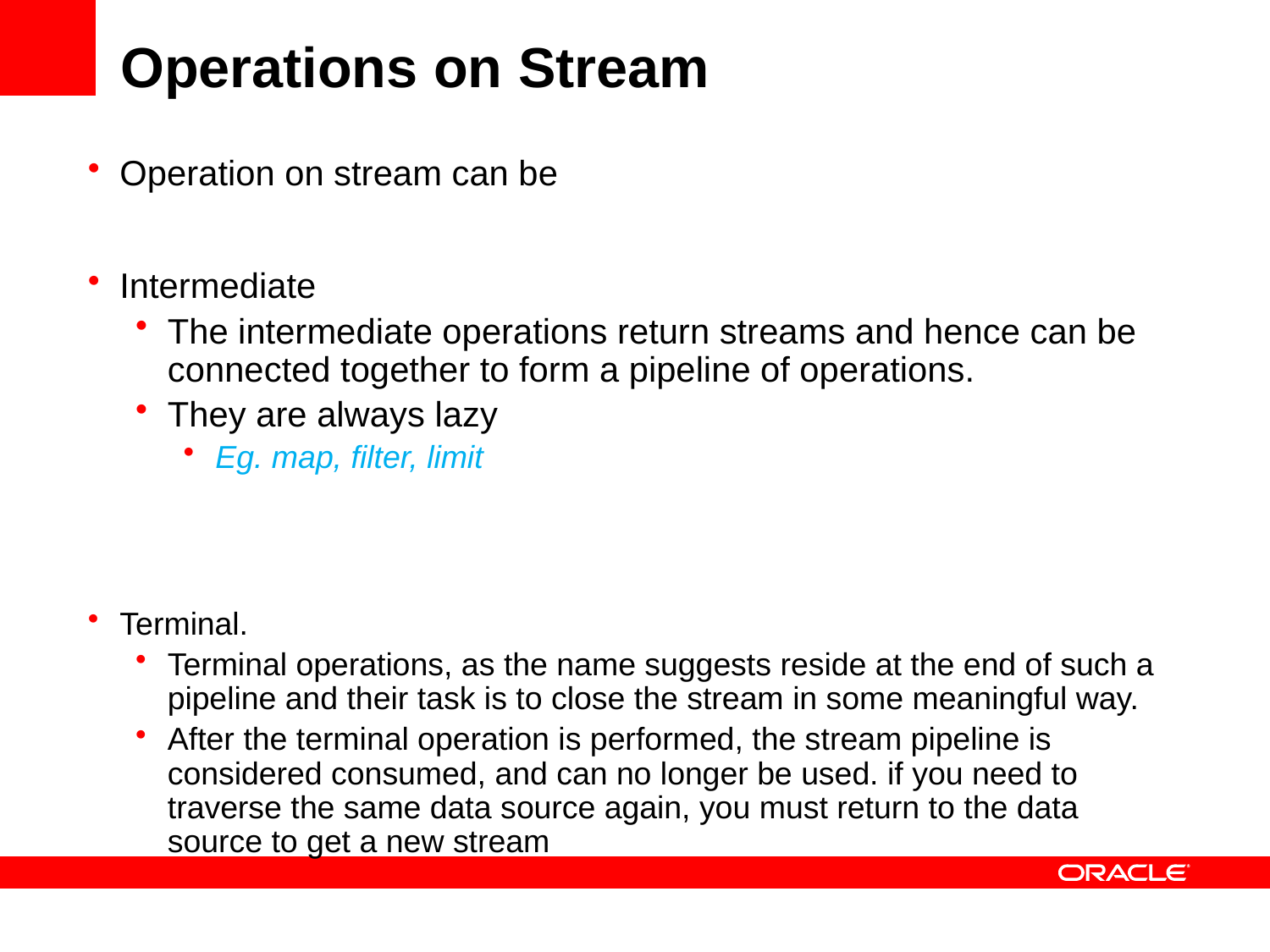

# Operations on Stream
Operation on stream can be

Intermediate
The intermediate operations return streams and hence can be connected together to form a pipeline of operations.
They are always lazy
Eg. map, filter, limit

Terminal.
Terminal operations, as the name suggests reside at the end of such a pipeline and their task is to close the stream in some meaningful way.
After the terminal operation is performed, the stream pipeline is considered consumed, and can no longer be used. if you need to traverse the same data source again, you must return to the data source to get a new stream